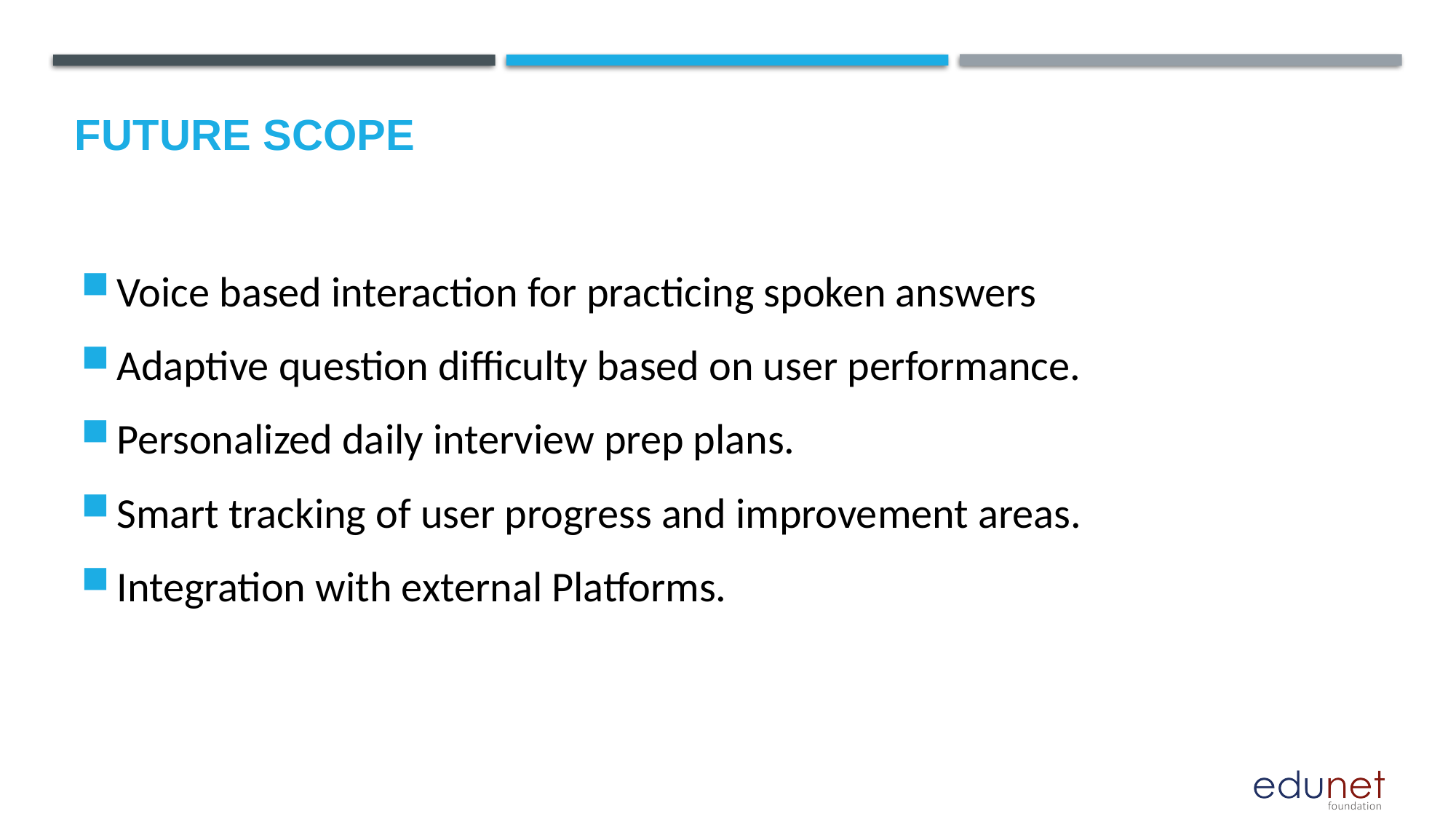

Future scope
Voice based interaction for practicing spoken answers
Adaptive question difficulty based on user performance.
Personalized daily interview prep plans.
Smart tracking of user progress and improvement areas.
Integration with external Platforms.